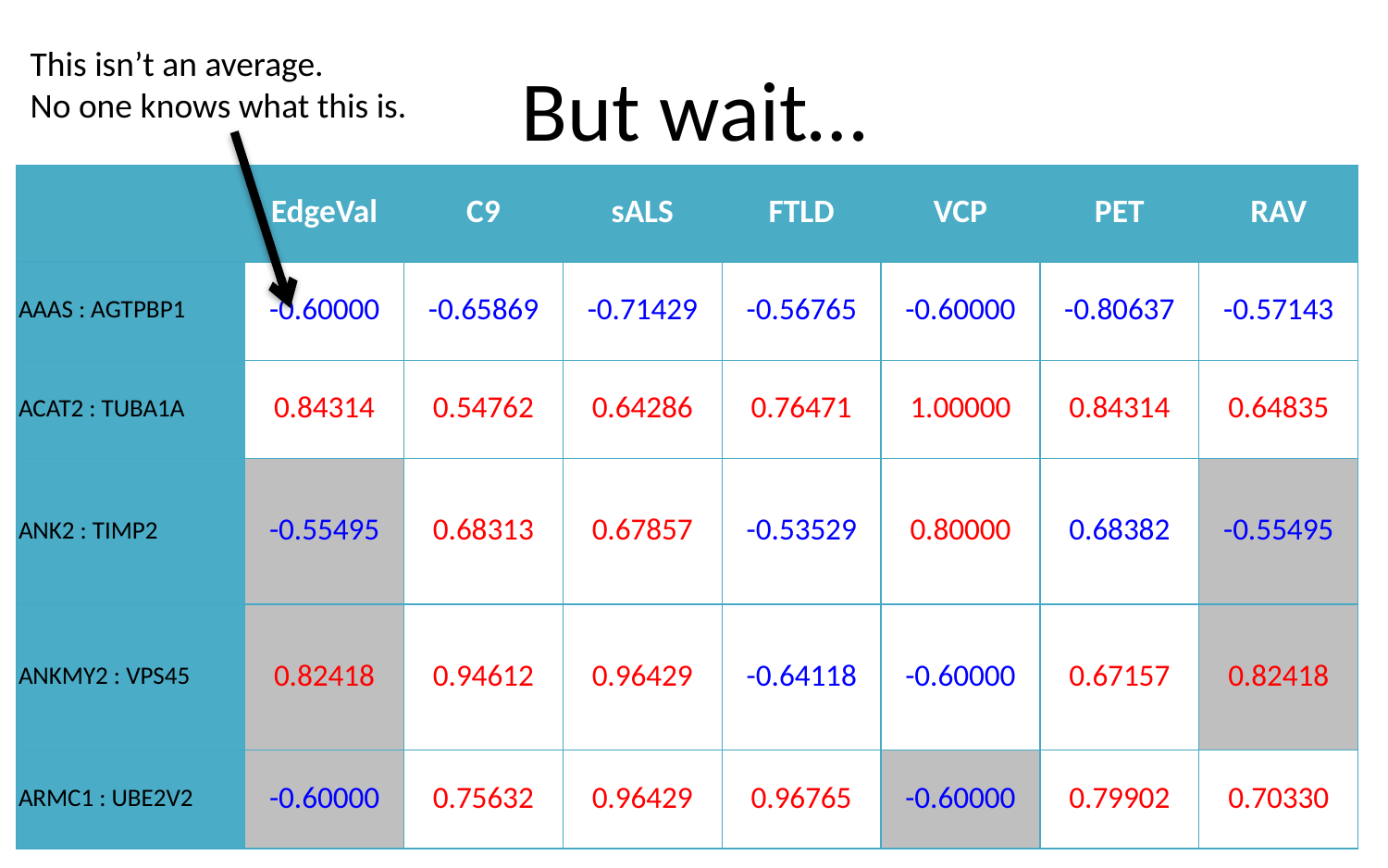

This isn’t an average.
No one knows what this is.
# But wait…
|  | EdgeVal | C9 | sALS | FTLD | VCP | PET | RAV |
| --- | --- | --- | --- | --- | --- | --- | --- |
| AAAS : AGTPBP1 | -0.60000 | -0.65869 | -0.71429 | -0.56765 | -0.60000 | -0.80637 | -0.57143 |
| ACAT2 : TUBA1A | 0.84314 | 0.54762 | 0.64286 | 0.76471 | 1.00000 | 0.84314 | 0.64835 |
| ANK2 : TIMP2 | -0.55495 | 0.68313 | 0.67857 | -0.53529 | 0.80000 | 0.68382 | -0.55495 |
| ANKMY2 : VPS45 | 0.82418 | 0.94612 | 0.96429 | -0.64118 | -0.60000 | 0.67157 | 0.82418 |
| ARMC1 : UBE2V2 | -0.60000 | 0.75632 | 0.96429 | 0.96765 | -0.60000 | 0.79902 | 0.70330 |